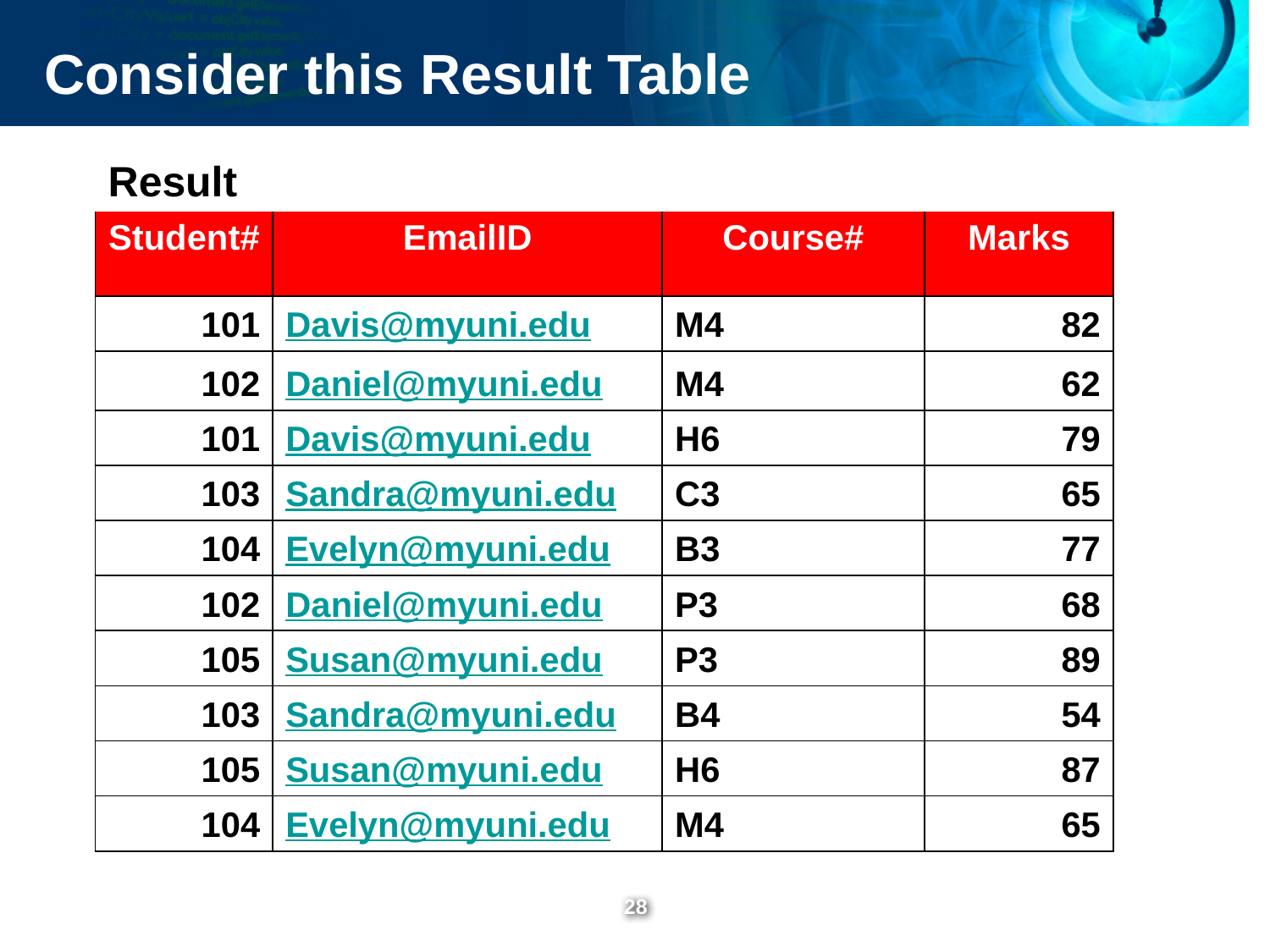

Consider this Result Table
Result
| Student# | EmailID | Course# | Marks |
| --- | --- | --- | --- |
| 101 | Davis@myuni.edu | M4 | 82 |
| 102 | Daniel@myuni.edu | M4 | 62 |
| 101 | Davis@myuni.edu | H6 | 79 |
| 103 | Sandra@myuni.edu | C3 | 65 |
| 104 | Evelyn@myuni.edu | B3 | 77 |
| 102 | Daniel@myuni.edu | P3 | 68 |
| 105 | Susan@myuni.edu | P3 | 89 |
| 103 | Sandra@myuni.edu | B4 | 54 |
| 105 | Susan@myuni.edu | H6 | 87 |
| 104 | Evelyn@myuni.edu | M4 | 65 |
28